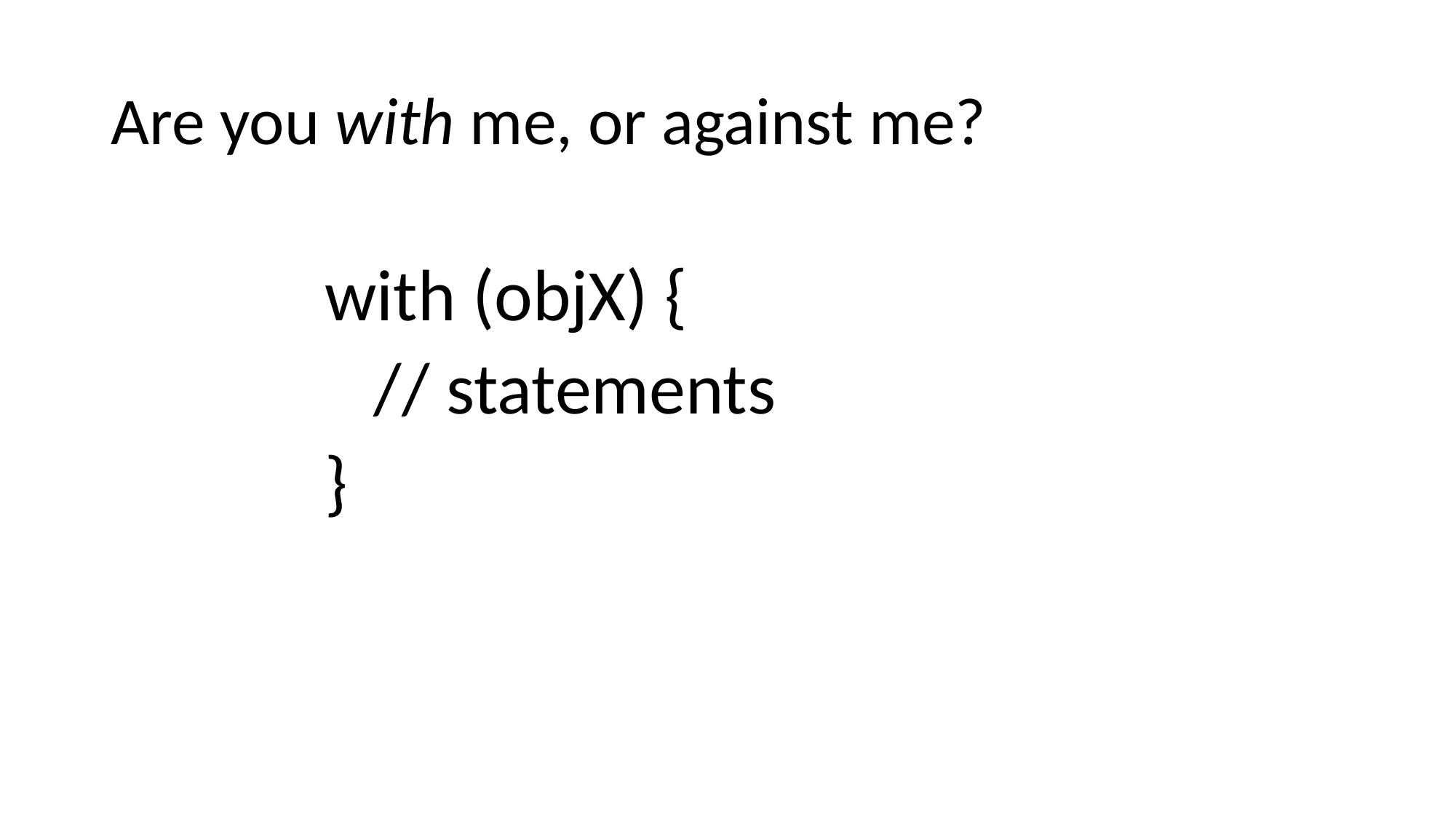

# Are you with me, or against me?
with (objX) {
   // statements
}